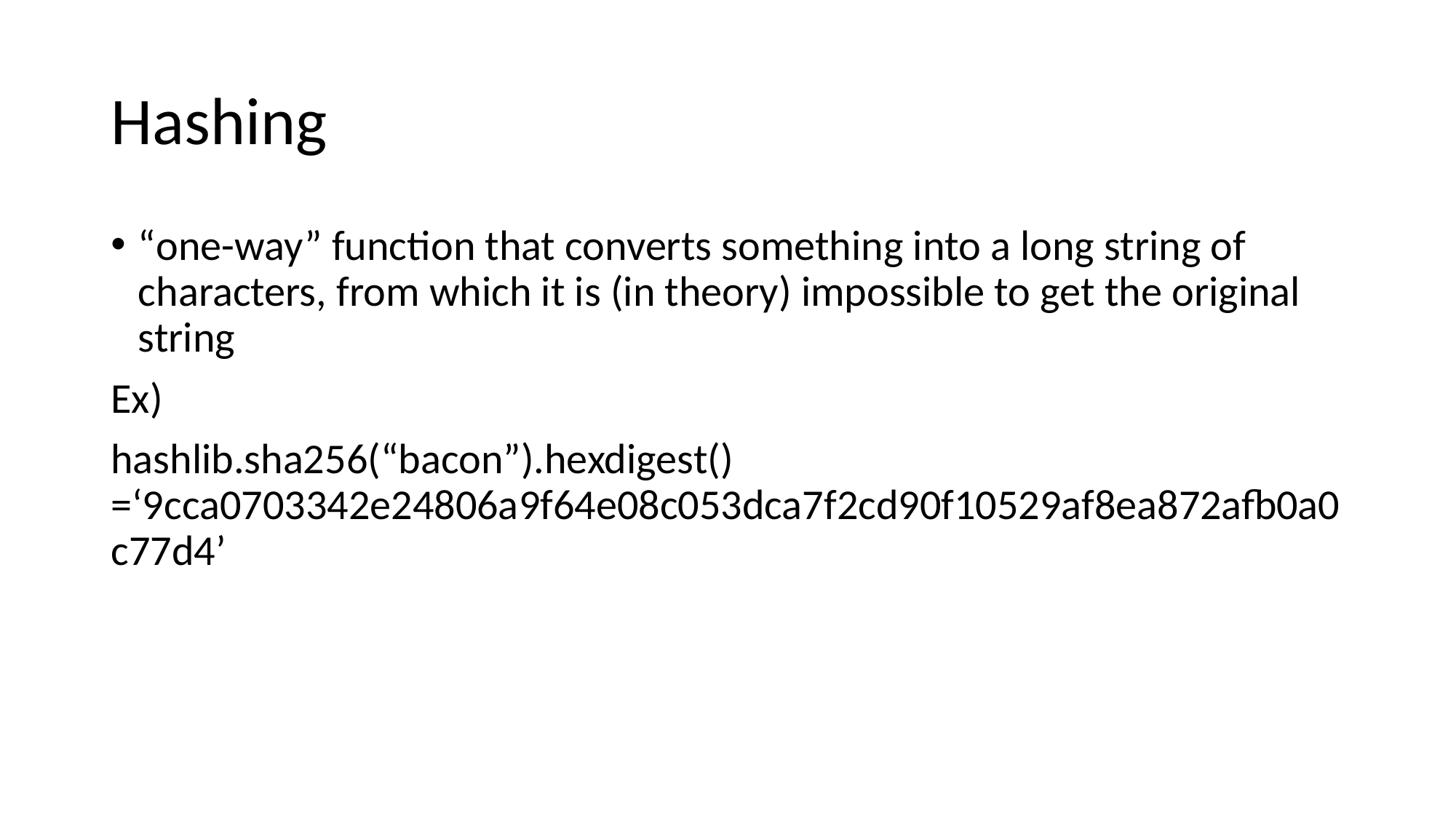

# Hashing
“one-way” function that converts something into a long string of characters, from which it is (in theory) impossible to get the original string
Ex)
hashlib.sha256(“bacon”).hexdigest() =‘9cca0703342e24806a9f64e08c053dca7f2cd90f10529af8ea872afb0a0c77d4’